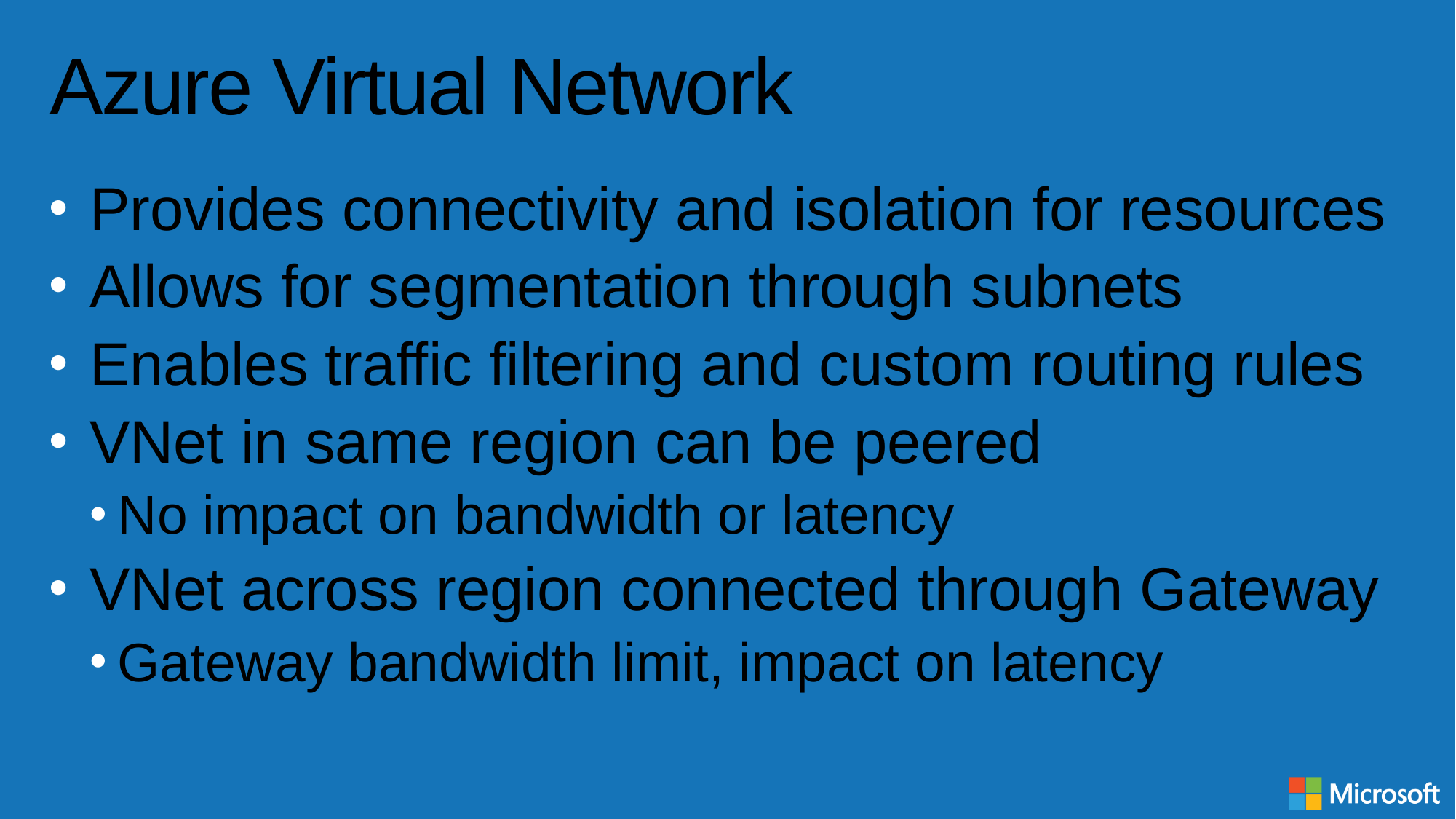

# Azure Virtual Network
Provides connectivity and isolation for resources
Allows for segmentation through subnets
Enables traffic filtering and custom routing rules
VNet in same region can be peered
No impact on bandwidth or latency
VNet across region connected through Gateway
Gateway bandwidth limit, impact on latency